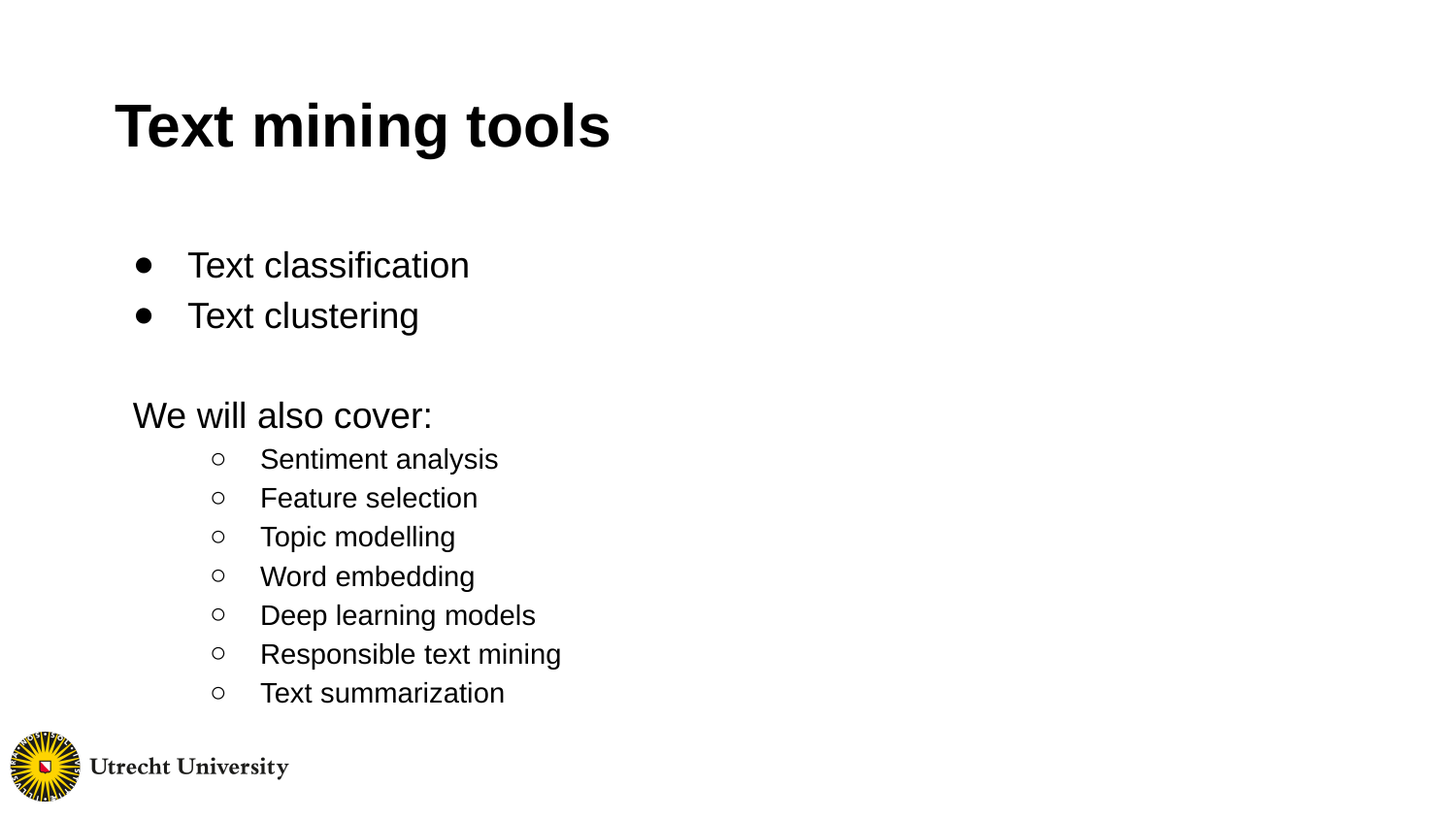

# Text mining tools
Text classification
Text clustering

We will also cover:
Sentiment analysis
Feature selection
Topic modelling
Word embedding
Deep learning models
Responsible text mining
Text summarization